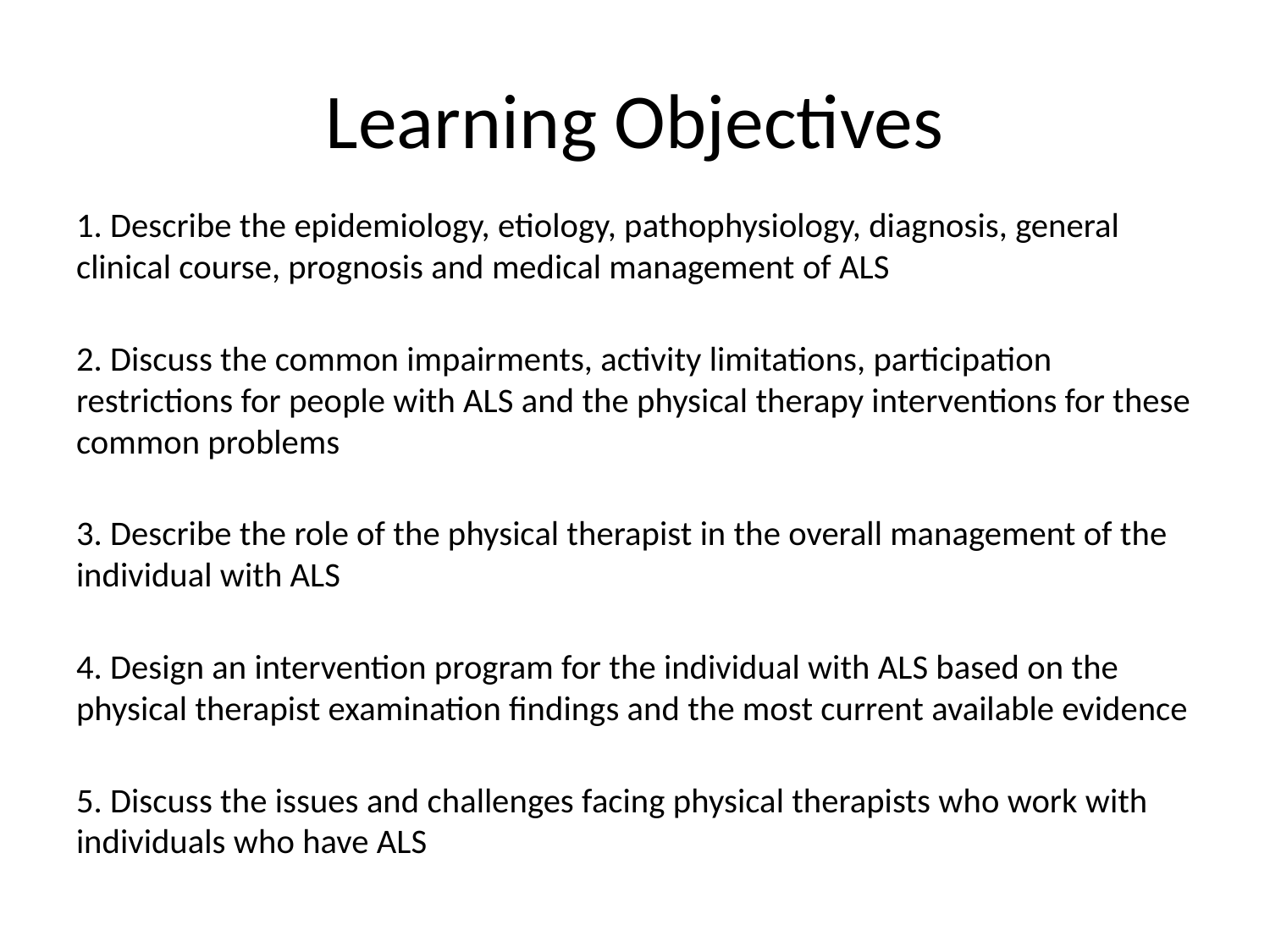

# Learning Objectives
1. Describe the epidemiology, etiology, pathophysiology, diagnosis, general clinical course, prognosis and medical management of ALS

2. Discuss the common impairments, activity limitations, participation restrictions for people with ALS and the physical therapy interventions for these common problems

3. Describe the role of the physical therapist in the overall management of the individual with ALS

4. Design an intervention program for the individual with ALS based on the physical therapist examination findings and the most current available evidence

5. Discuss the issues and challenges facing physical therapists who work with individuals who have ALS